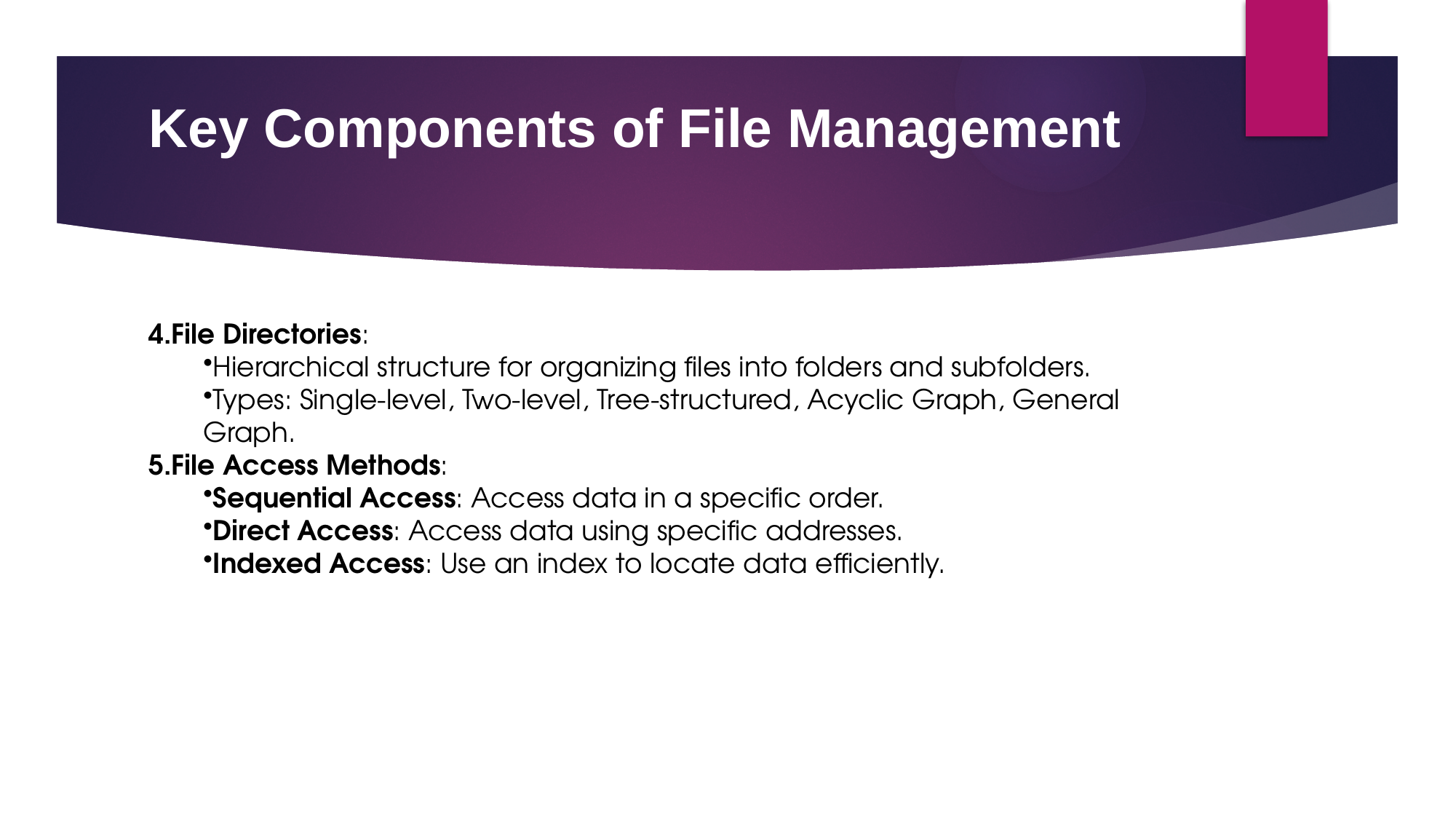

# Key Components of File Management
File Directories:
Hierarchical structure for organizing files into folders and subfolders.
Types: Single-level, Two-level, Tree-structured, Acyclic Graph, General Graph.
File Access Methods:
Sequential Access: Access data in a specific order.
Direct Access: Access data using specific addresses.
Indexed Access: Use an index to locate data efficiently.